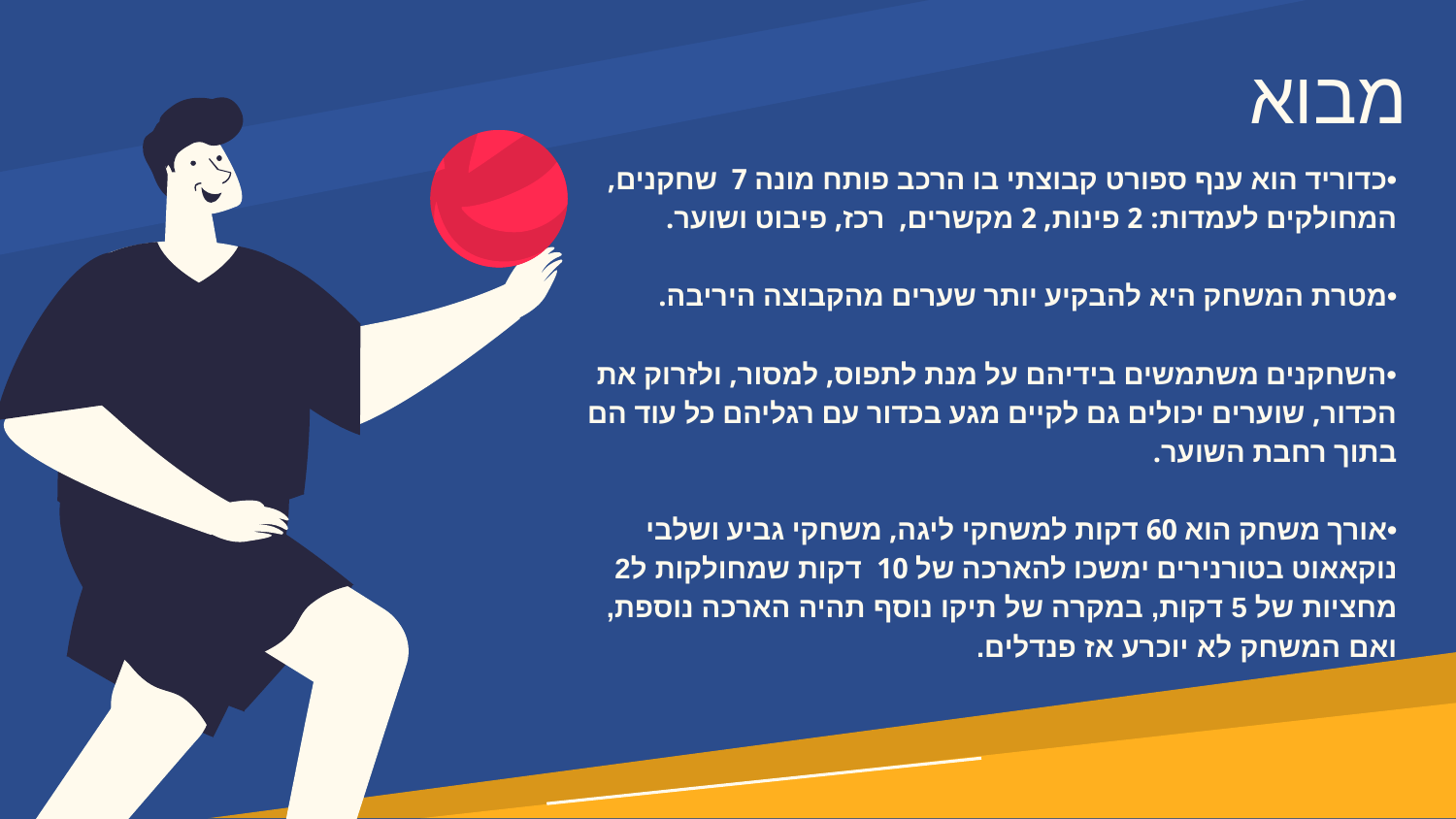

# מבוא

•כדוריד הוא ענף ספורט קבוצתי בו הרכב פותח מונה 7  שחקנים, המחולקים לעמדות: 2 פינות, 2 מקשרים,  רכז, פיבוט ושוער.

•מטרת המשחק היא להבקיע יותר שערים מהקבוצה היריבה.

•השחקנים משתמשים בידיהם על מנת לתפוס, למסור, ולזרוק את הכדור, שוערים יכולים גם לקיים מגע בכדור עם רגליהם כל עוד הם בתוך רחבת השוער.

•אורך משחק הוא 60 דקות למשחקי ליגה, משחקי גביע ושלבי נוקאאוט בטורנירים ימשכו להארכה של 10  דקות שמחולקות ל2  מחציות של 5 דקות, במקרה של תיקו נוסף תהיה הארכה נוספת, ואם המשחק לא יוכרע אז פנדלים.